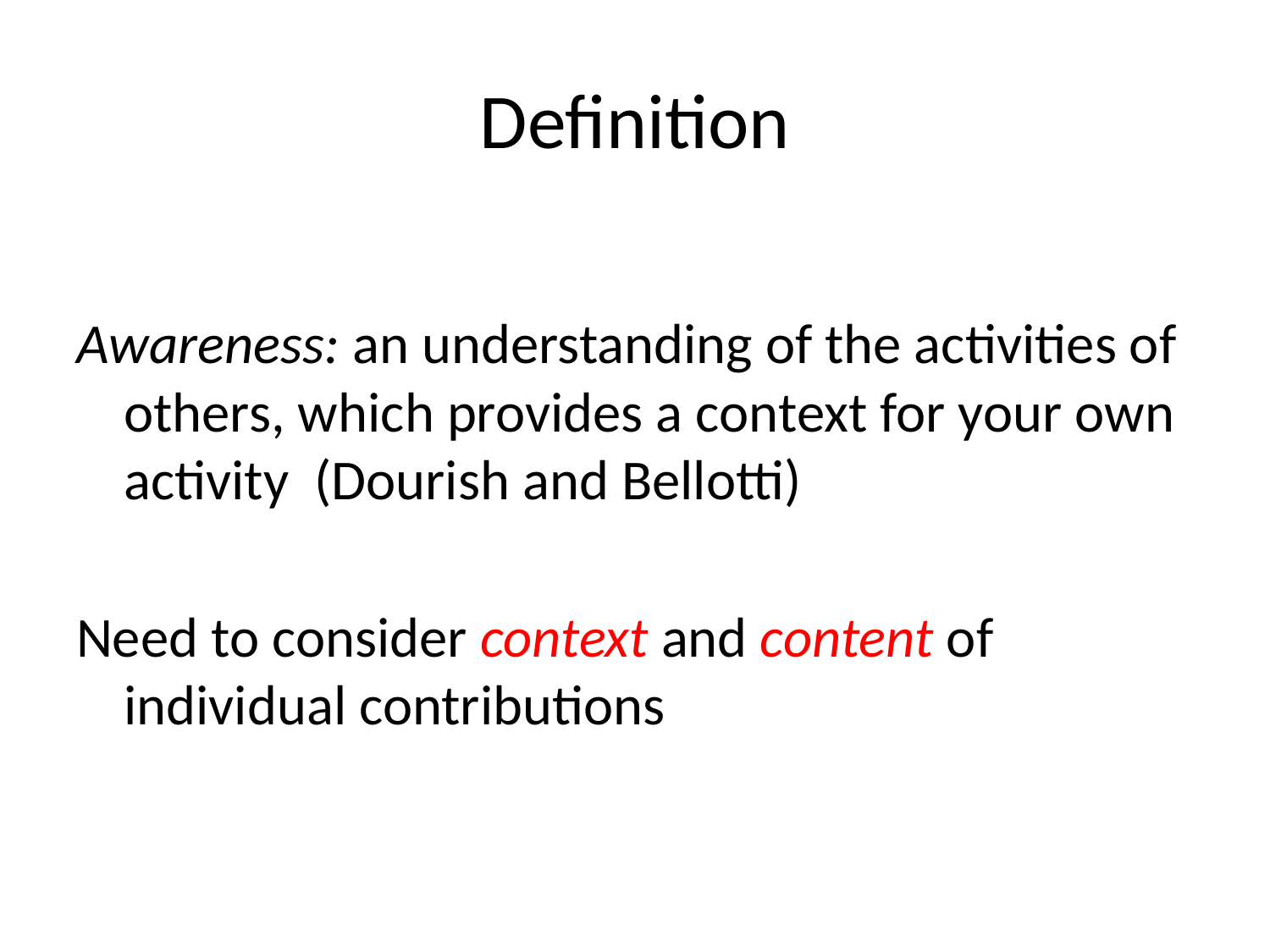

# Definition

Awareness: an understanding of the activities of others, which provides a context for your own activity  (Dourish and Bellotti)

Need to consider context and content of individual contributions